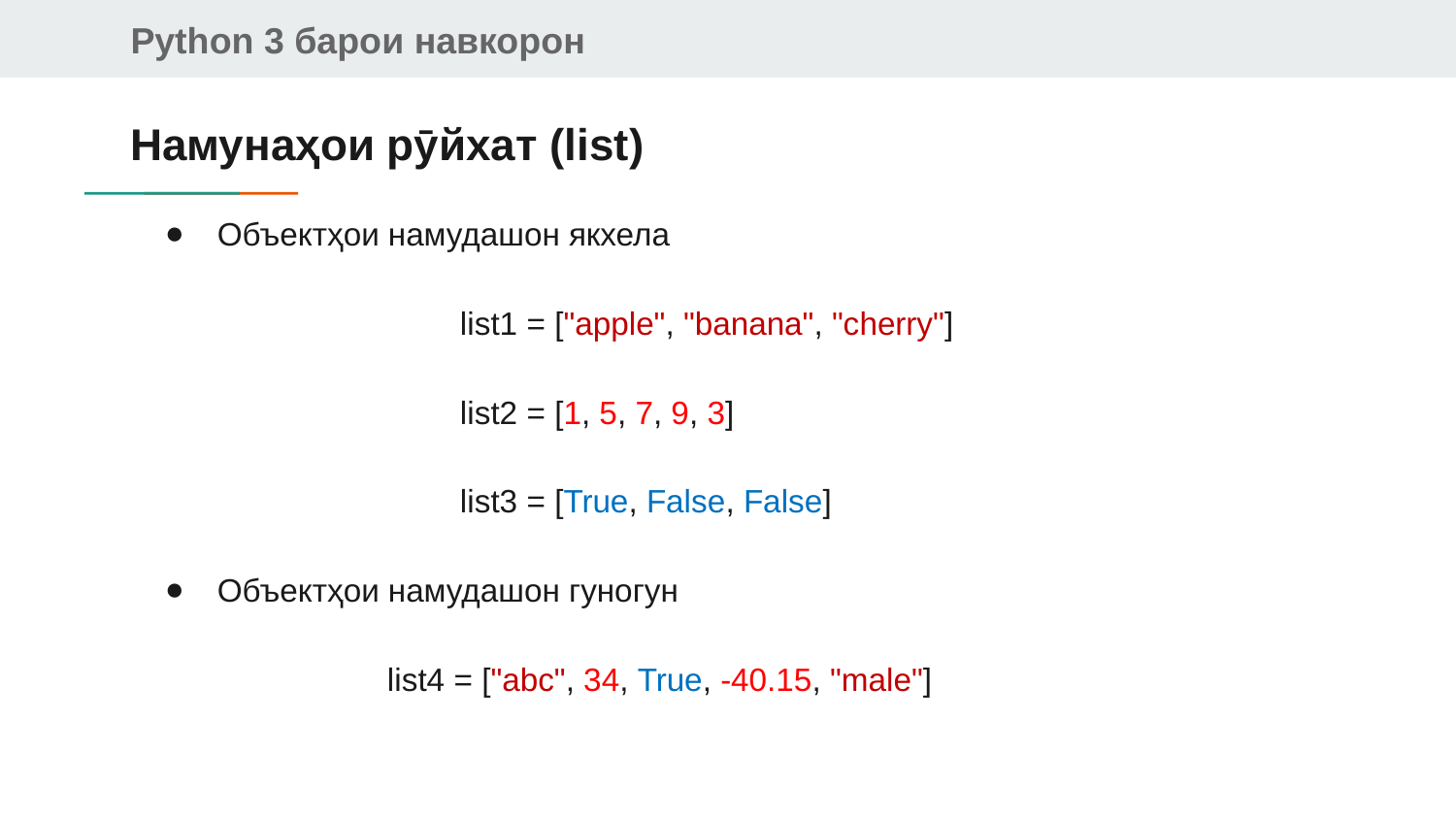

# Намунаҳои рӯйхат (list)
Oбъектҳои намудашон якхела

  		list1 = ["apple", "banana", "cherry"]

  		list2 = [1, 5, 7, 9, 3]

  		list3 = [True, False, False]

Oбъектҳои намудашон гуногун

  	list4 = ["abc", 34, True, -40.15, "male"]